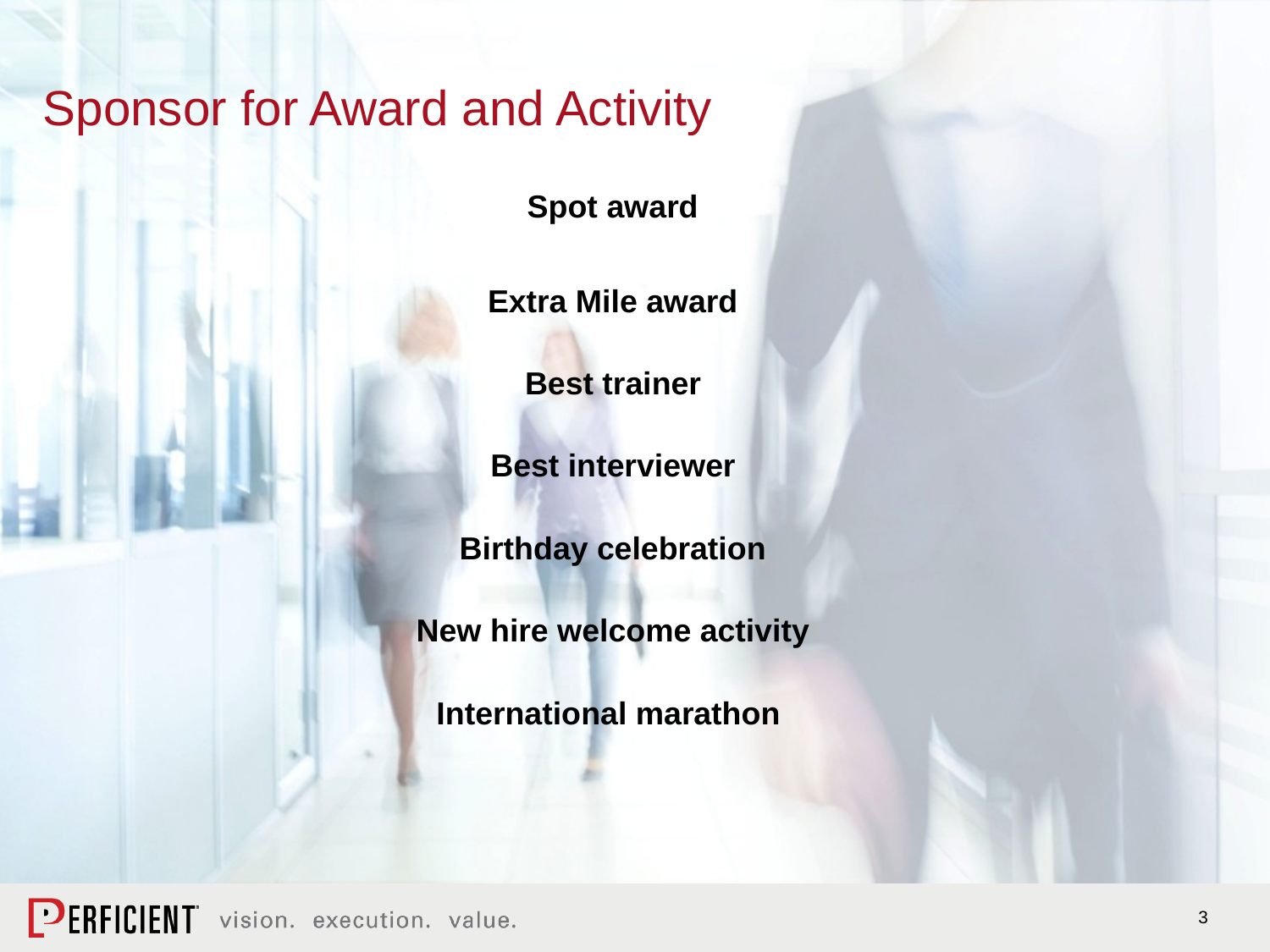

Sponsor for Award and Activity
| Spot award |
| --- |
| Extra Mile award |
| Best trainer |
| Best interviewer |
| Birthday celebration |
| New hire welcome activity |
| International marathon |